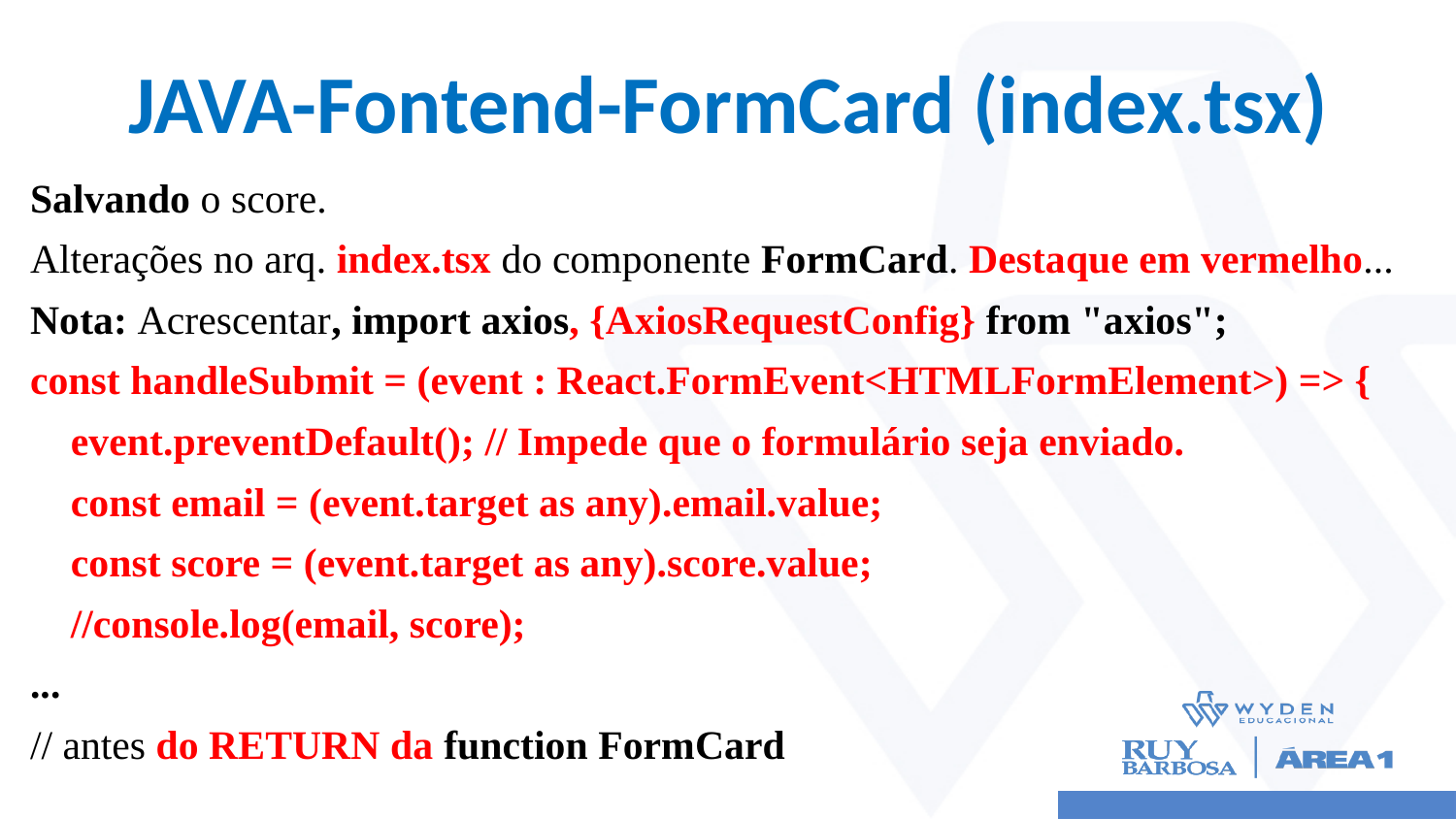

# JAVA-Fontend-FormCard (index.tsx)
Salvando o score.
Alterações no arq. index.tsx do componente FormCard. Destaque em vermelho...
Nota: Acrescentar, import axios, {AxiosRequestConfig} from "axios";
const handleSubmit = (event : React.FormEvent<HTMLFormElement>) => {
    event.preventDefault(); // Impede que o formulário seja enviado.
    const email = (event.target as any).email.value;
    const score = (event.target as any).score.value;
    //console.log(email, score);
...
// antes do RETURN da function FormCard